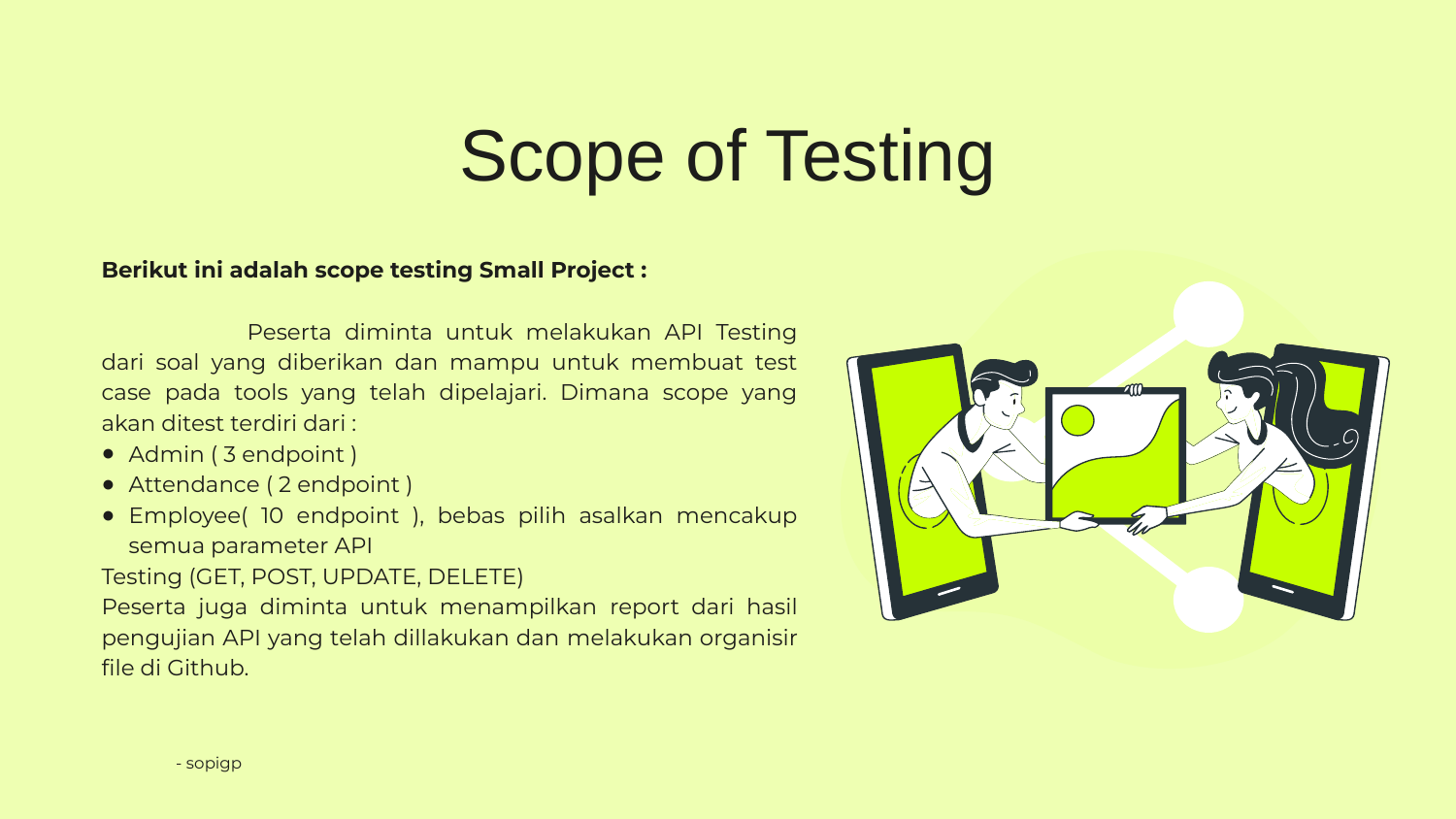

# Scope of Testing
Berikut ini adalah scope testing Small Project :

	Peserta diminta untuk melakukan API Testing dari soal yang diberikan dan mampu untuk membuat test case pada tools yang telah dipelajari. Dimana scope yang akan ditest terdiri dari :
Admin ( 3 endpoint )
Attendance ( 2 endpoint )
Employee( 10 endpoint ), bebas pilih asalkan mencakup semua parameter API
Testing (GET, POST, UPDATE, DELETE)
Peserta juga diminta untuk menampilkan report dari hasil pengujian API yang telah dillakukan dan melakukan organisir file di Github.

- sopigp